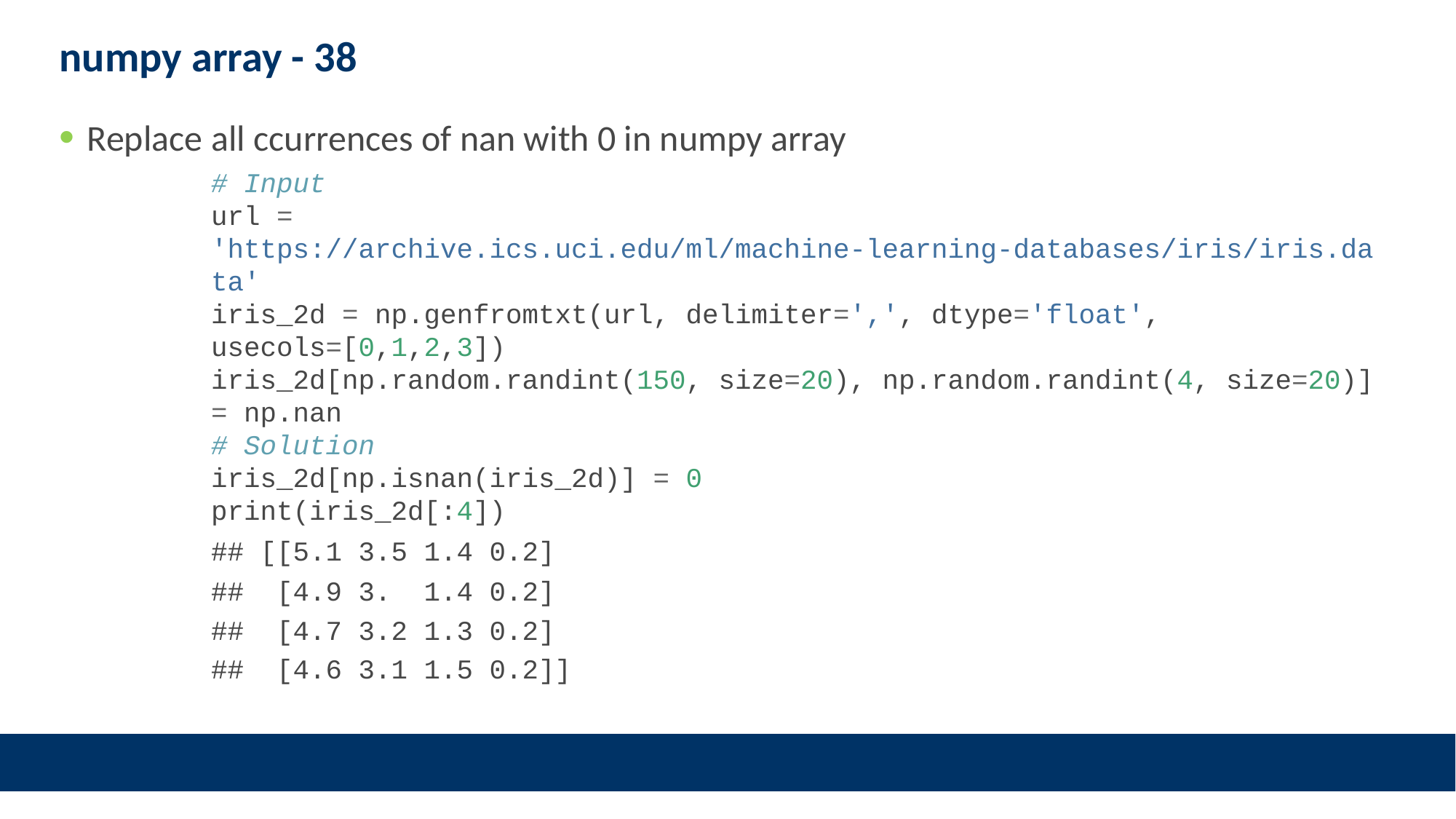

# numpy array - 38
Replace all ccurrences of nan with 0 in numpy array
# Input url = 'https://archive.ics.uci.edu/ml/machine-learning-databases/iris/iris.data' iris_2d = np.genfromtxt(url, delimiter=',', dtype='float', usecols=[0,1,2,3]) iris_2d[np.random.randint(150, size=20), np.random.randint(4, size=20)] = np.nan # Solution iris_2d[np.isnan(iris_2d)] = 0 print(iris_2d[:4])
## [[5.1 3.5 1.4 0.2]
##  [4.9 3.  1.4 0.2]
##  [4.7 3.2 1.3 0.2]
##  [4.6 3.1 1.5 0.2]]